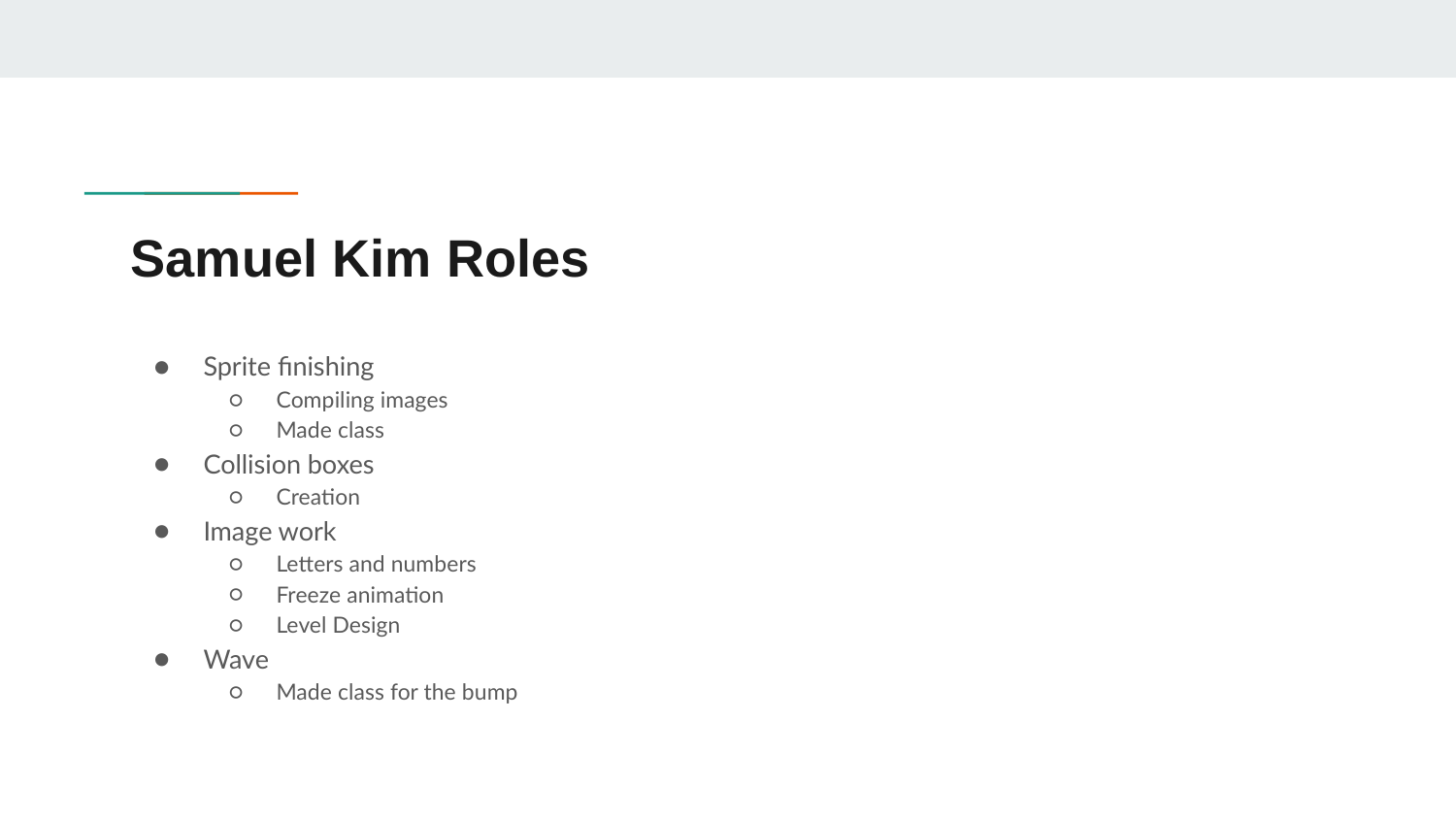

# Samuel Kim Roles
Sprite finishing
Compiling images
Made class
Collision boxes
Creation
Image work
Letters and numbers
Freeze animation
Level Design
Wave
Made class for the bump